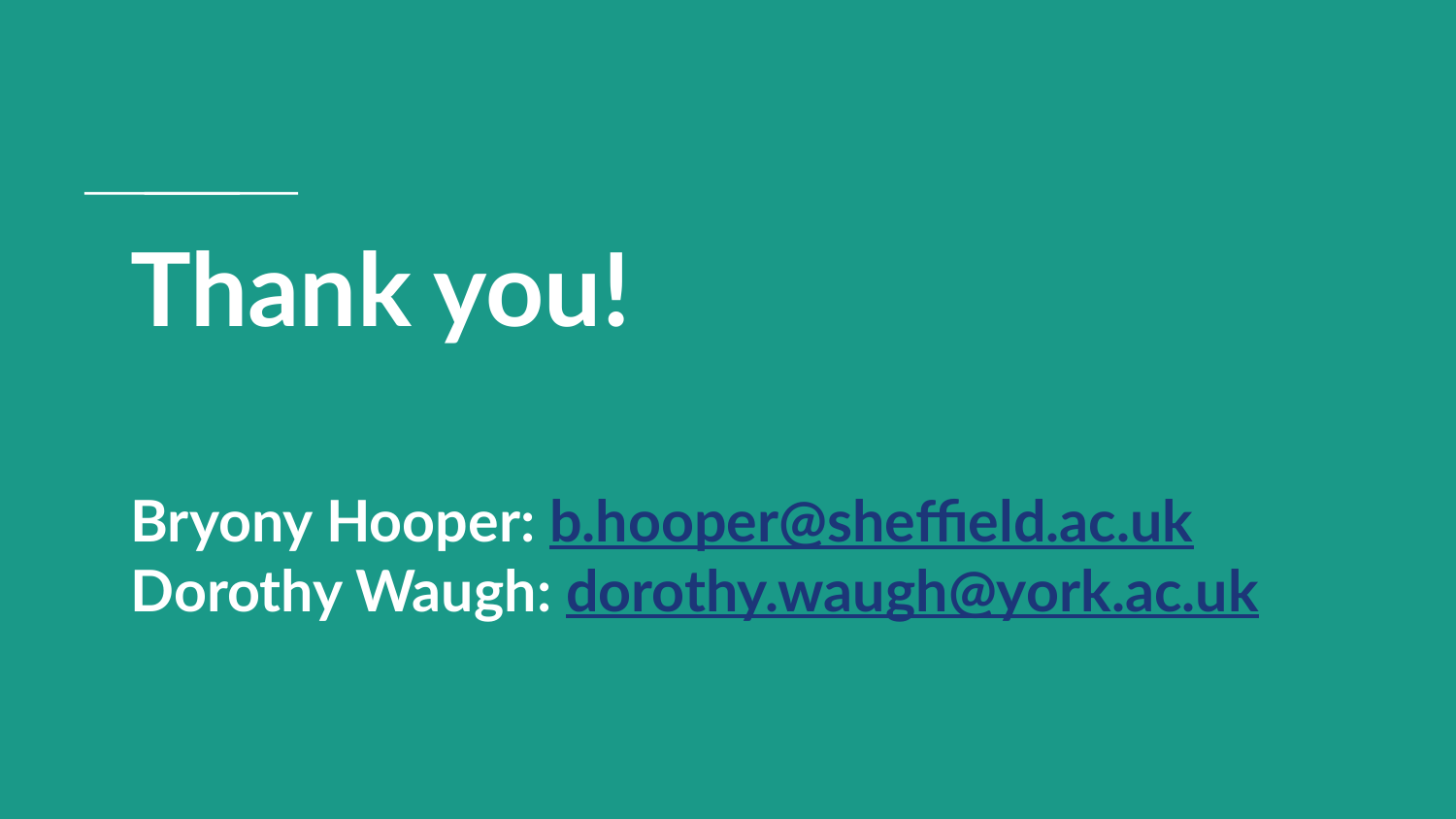

# Thank you!

Bryony Hooper: b.hooper@sheffield.ac.uk
Dorothy Waugh: dorothy.waugh@york.ac.uk